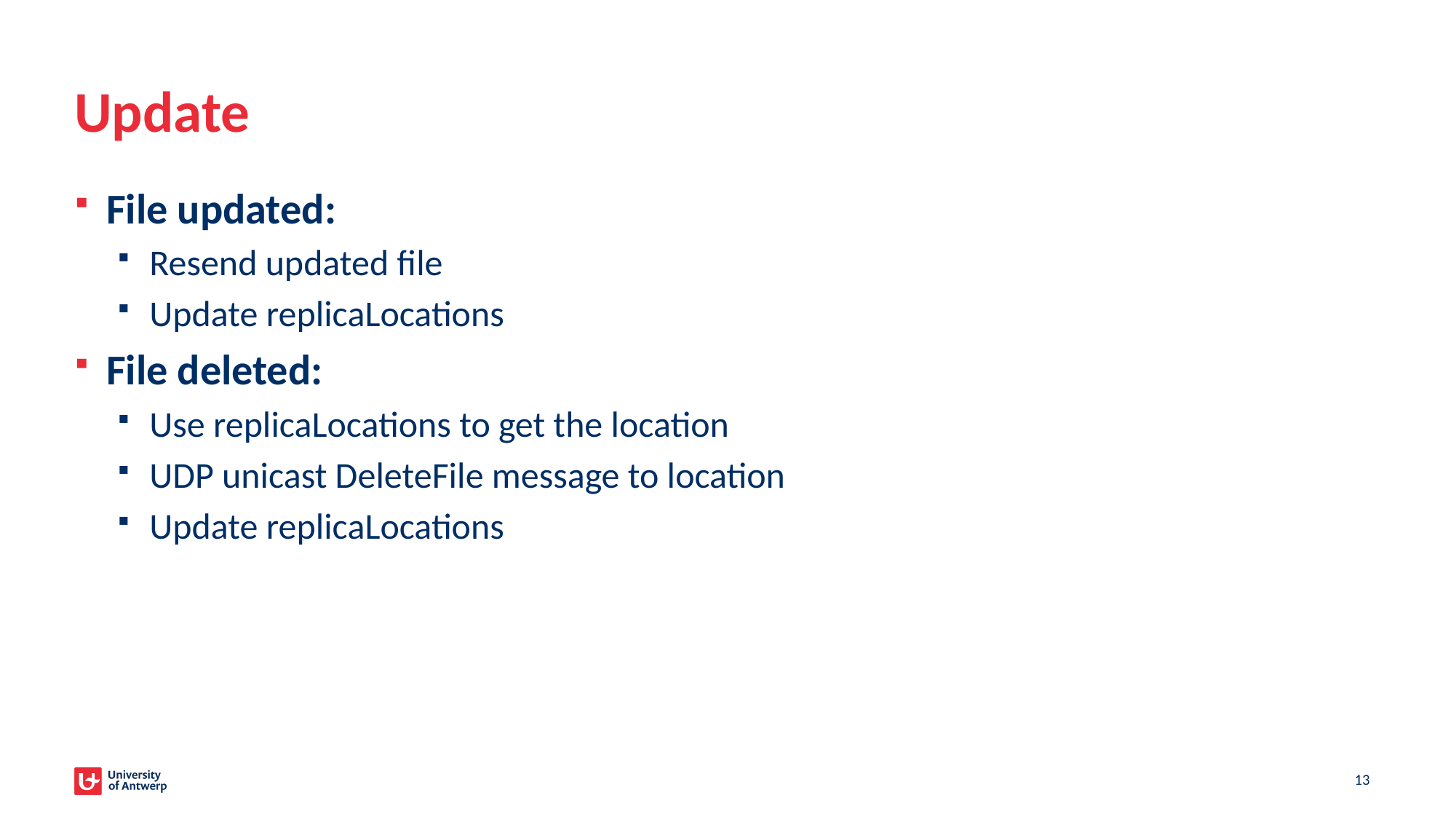

# Update
File updated:
Resend updated file
Update replicaLocations
File deleted:
Use replicaLocations to get the location
UDP unicast DeleteFile message to location
Update replicaLocations
13